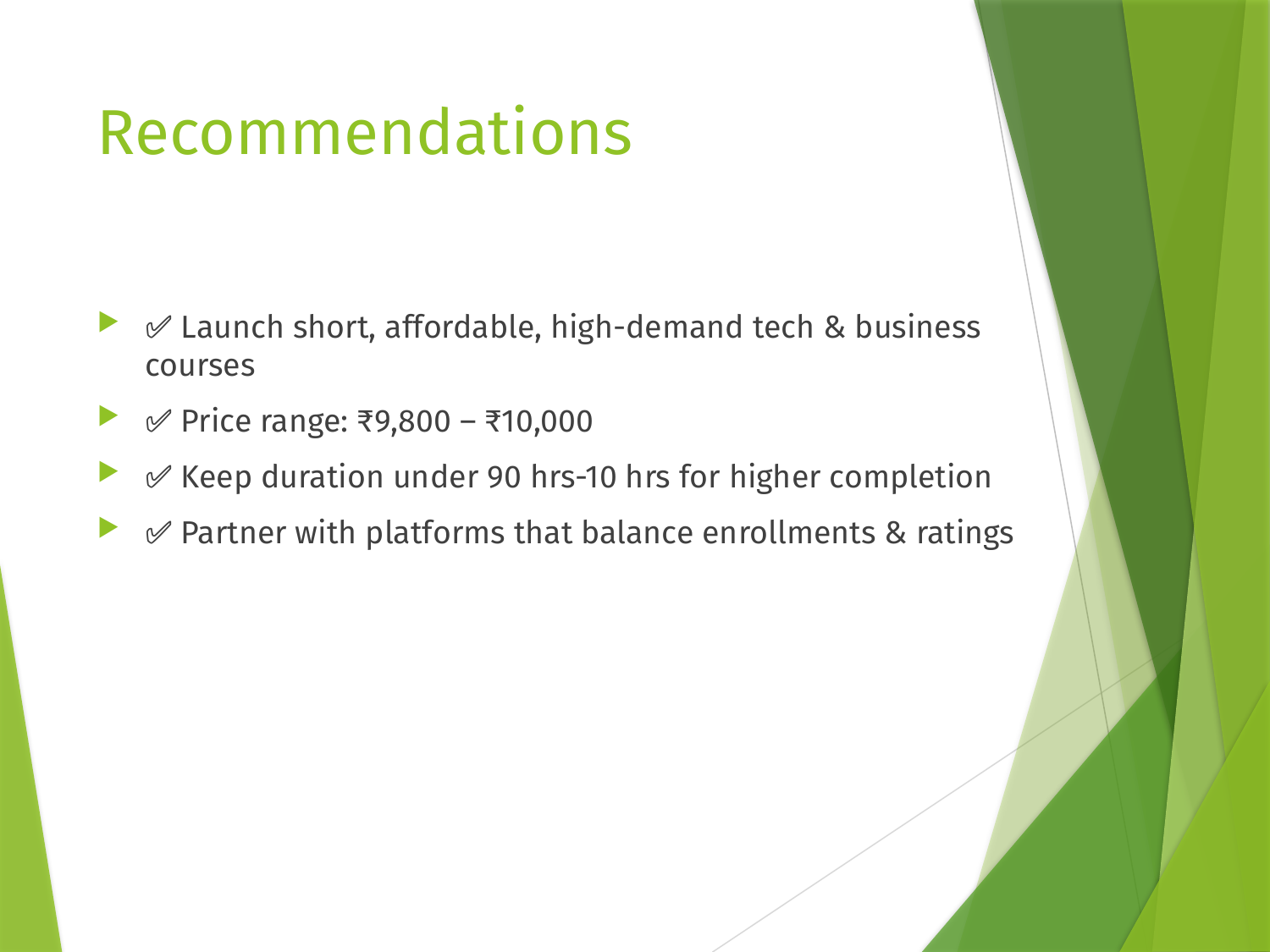

# Recommendations
✅ Launch short, affordable, high-demand tech & business courses
✅ Price range: ₹9,800 – ₹10,000
✅ Keep duration under 90 hrs-10 hrs for higher completion
✅ Partner with platforms that balance enrollments & ratings